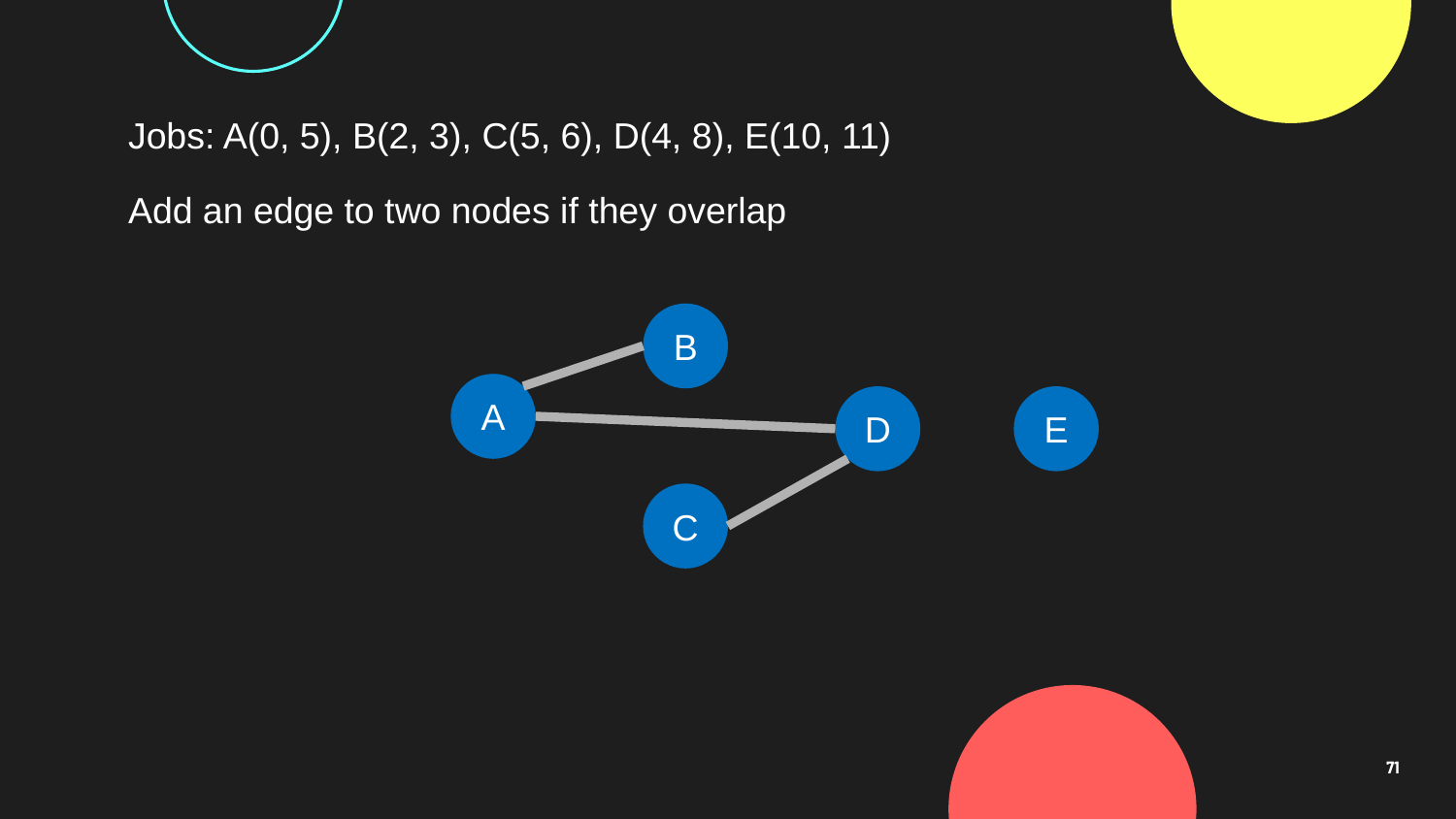

Jobs: A(0, 5), B(2, 3), C(5, 6), D(4, 8), E(10, 11)
Add an edge to two nodes if they overlap
B
1
2
3
4
5
A
E
D
C
71